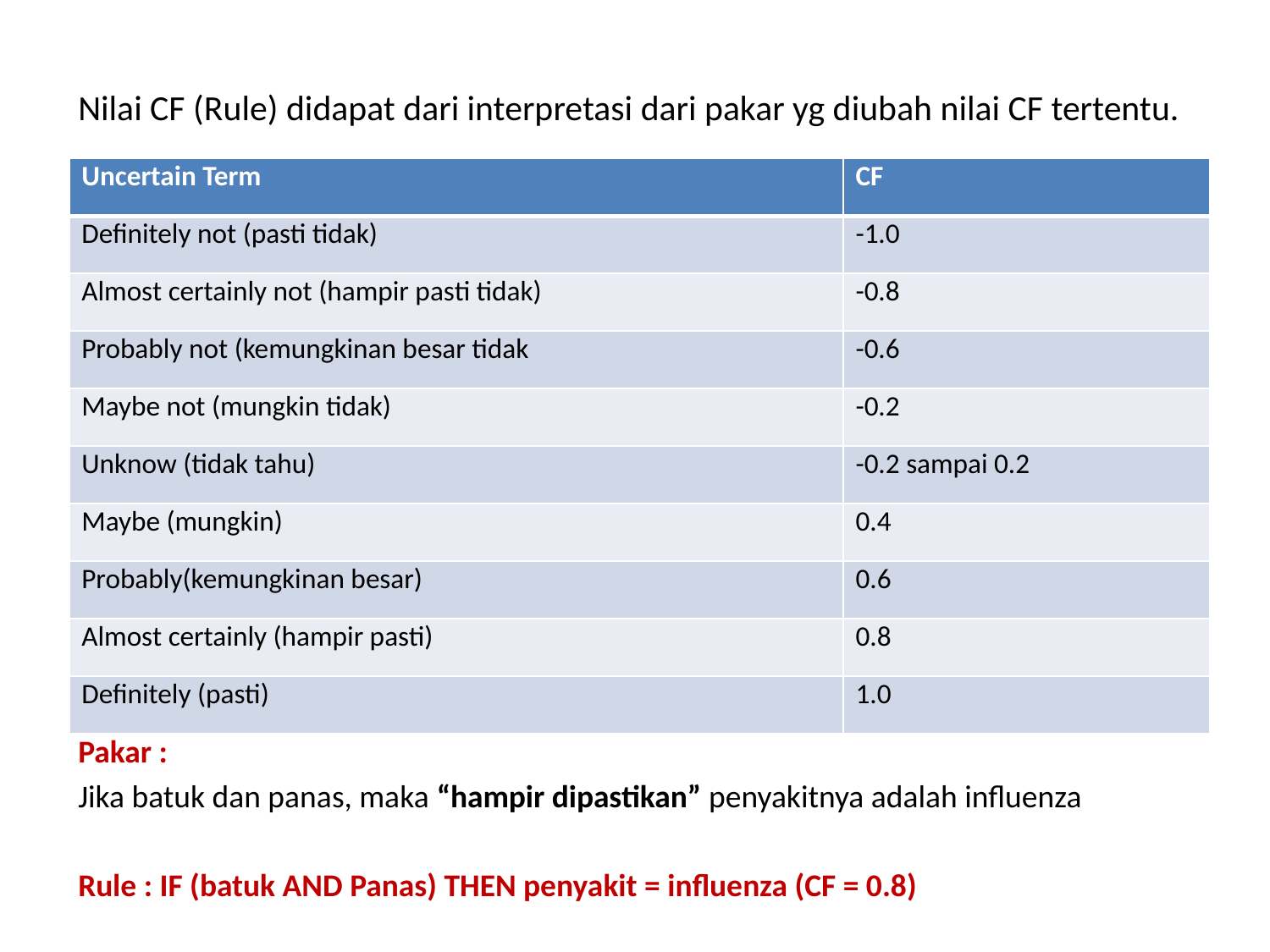

Nilai CF (Rule) didapat dari interpretasi dari pakar yg diubah nilai CF tertentu.

Pakar :
Jika batuk dan panas, maka “hampir dipastikan” penyakitnya adalah influenza

Rule : IF (batuk AND Panas) THEN penyakit = influenza (CF = 0.8)

| Uncertain Term | CF |
| --- | --- |
| Definitely not (pasti tidak) | -1.0 |
| Almost certainly not (hampir pasti tidak) | -0.8 |
| Probably not (kemungkinan besar tidak | -0.6 |
| Maybe not (mungkin tidak) | -0.2 |
| Unknow (tidak tahu) | -0.2 sampai 0.2 |
| Maybe (mungkin) | 0.4 |
| Probably(kemungkinan besar) | 0.6 |
| Almost certainly (hampir pasti) | 0.8 |
| Definitely (pasti) | 1.0 |